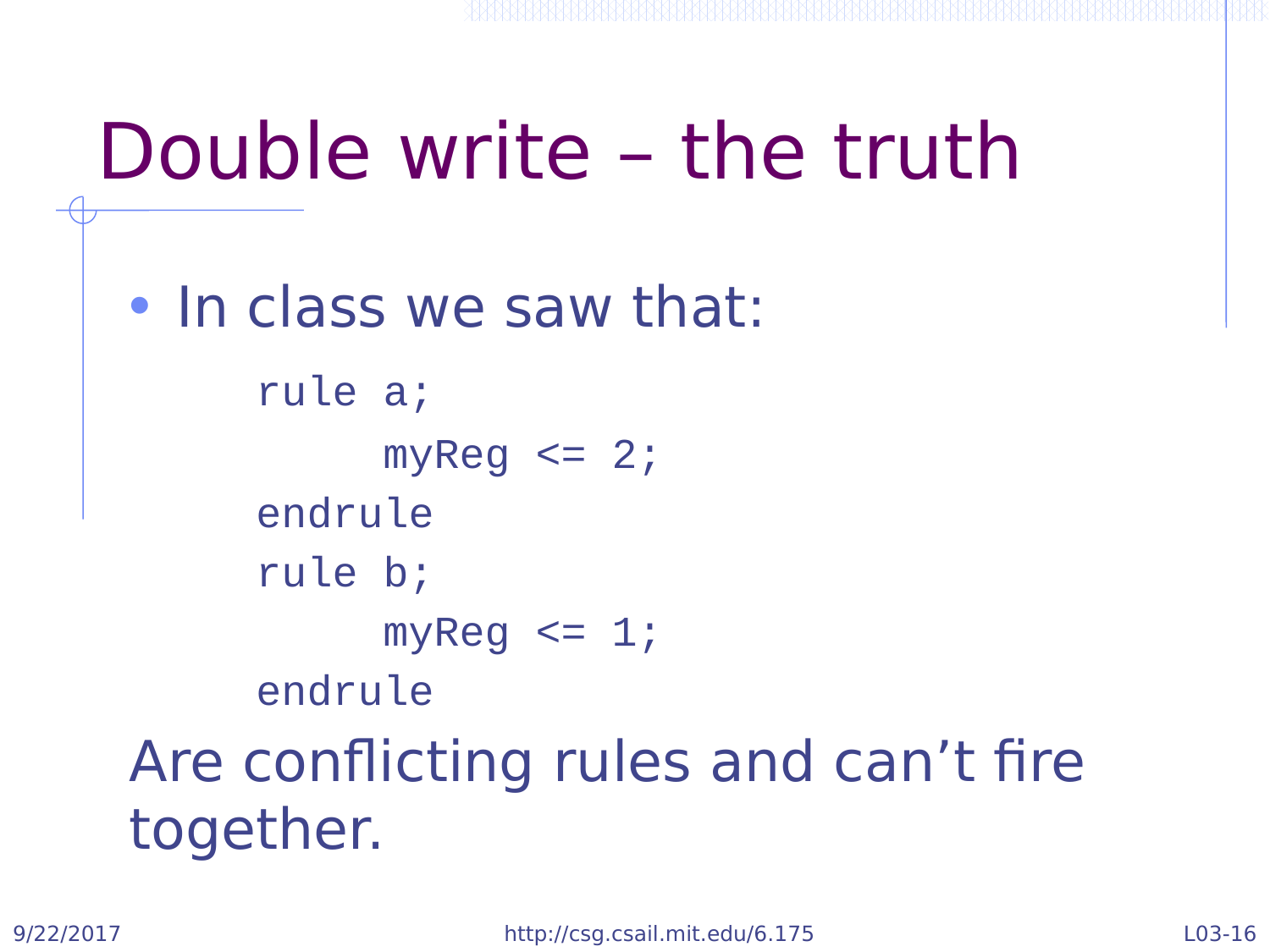

# Double write – the truth
In class we saw that:
	rule a;
		myReg <= 2;
	endrule
	rule b;
		myReg <= 1;
	endrule
Are conflicting rules and can’t fire together.
9/22/2017
http://csg.csail.mit.edu/6.175
L03-16